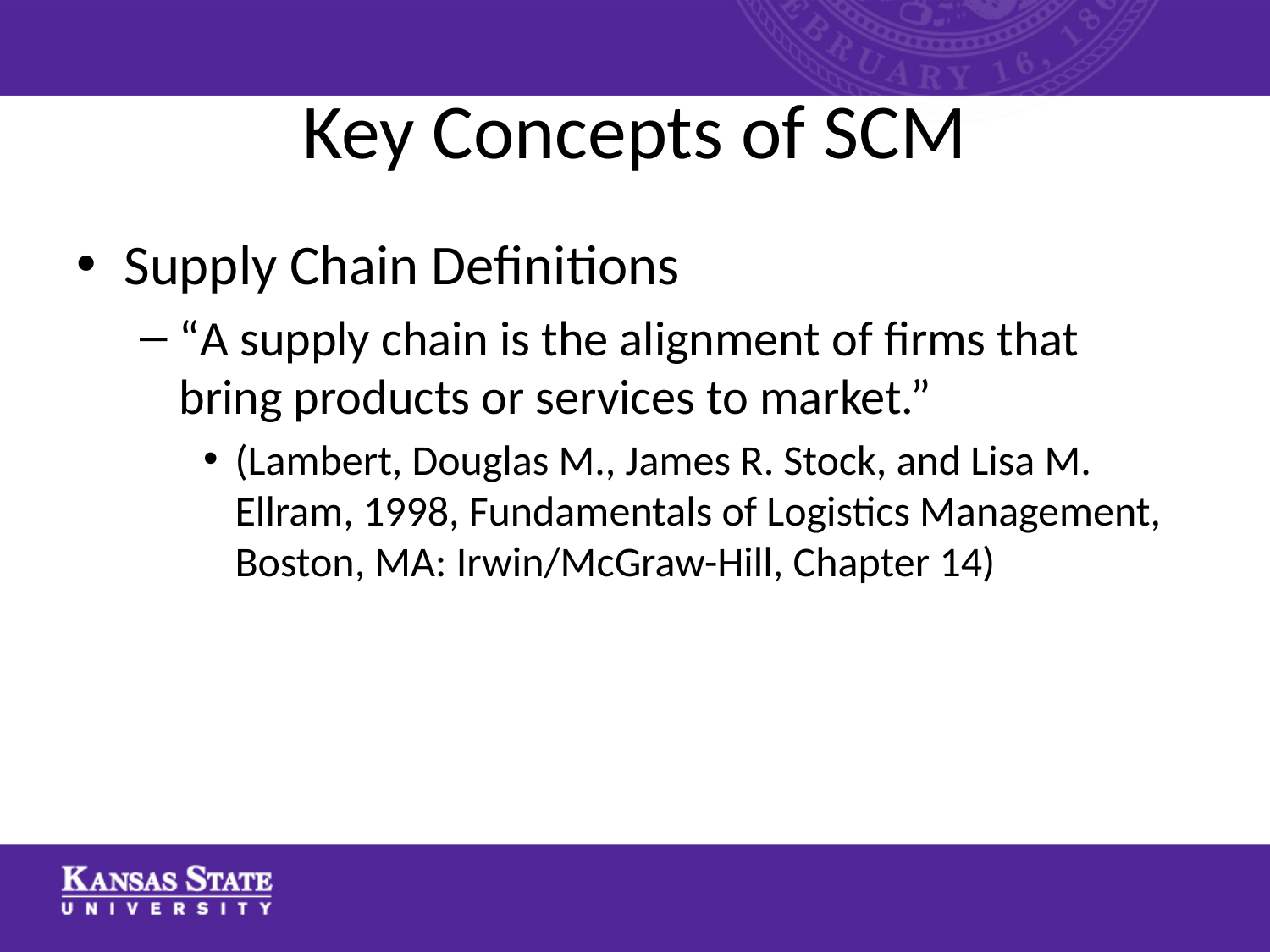

# Key Concepts of SCM
Supply Chain Definitions
“A supply chain is the alignment of firms that bring products or services to market.”
(Lambert, Douglas M., James R. Stock, and Lisa M. Ellram, 1998, Fundamentals of Logistics Management, Boston, MA: Irwin/McGraw-Hill, Chapter 14)